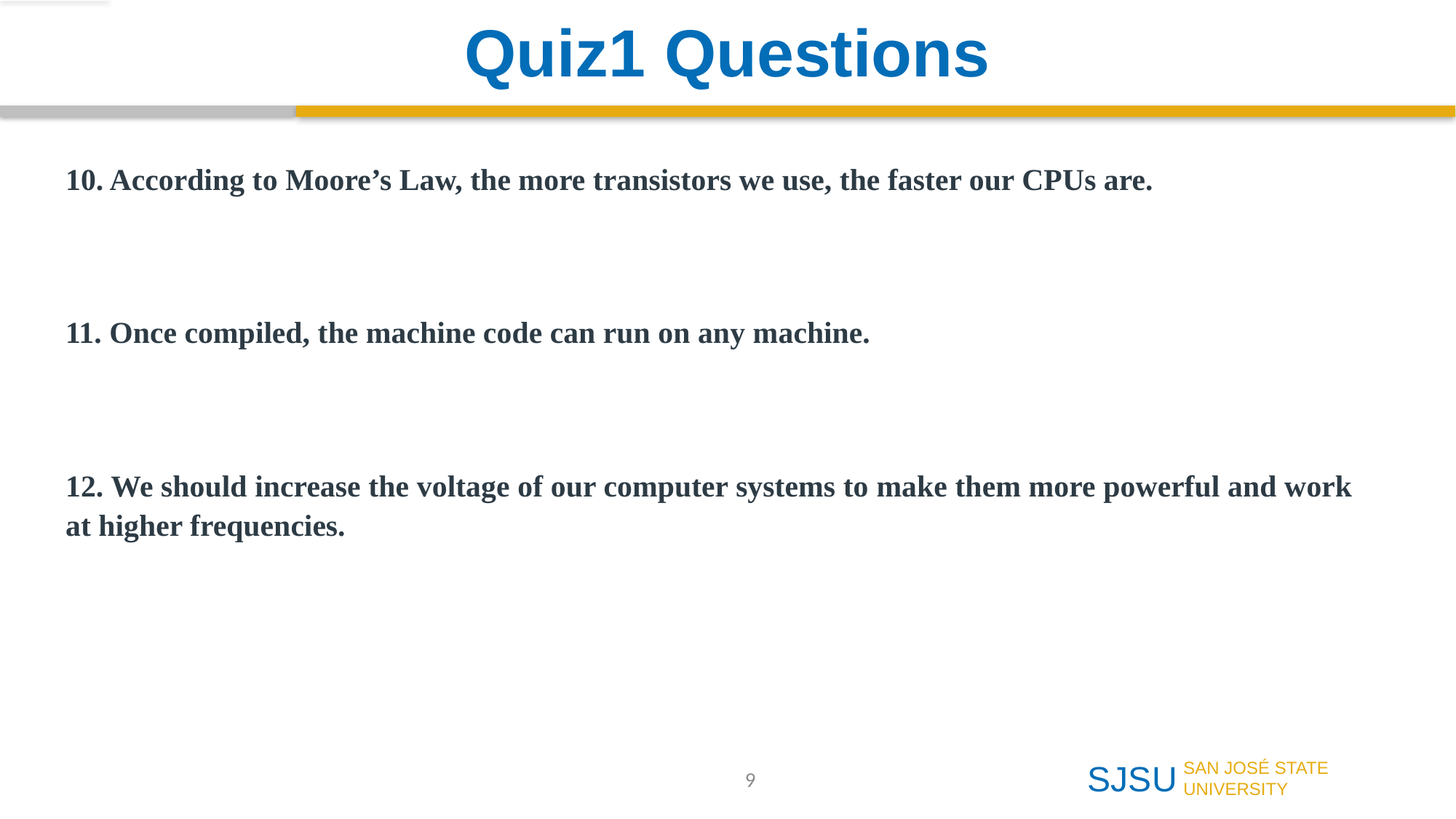

# Quiz1 Questions
10. According to Moore’s Law, the more transistors we use, the faster our CPUs are.

11. Once compiled, the machine code can run on any machine.

12. We should increase the voltage of our computer systems to make them more powerful and work at higher frequencies.

9